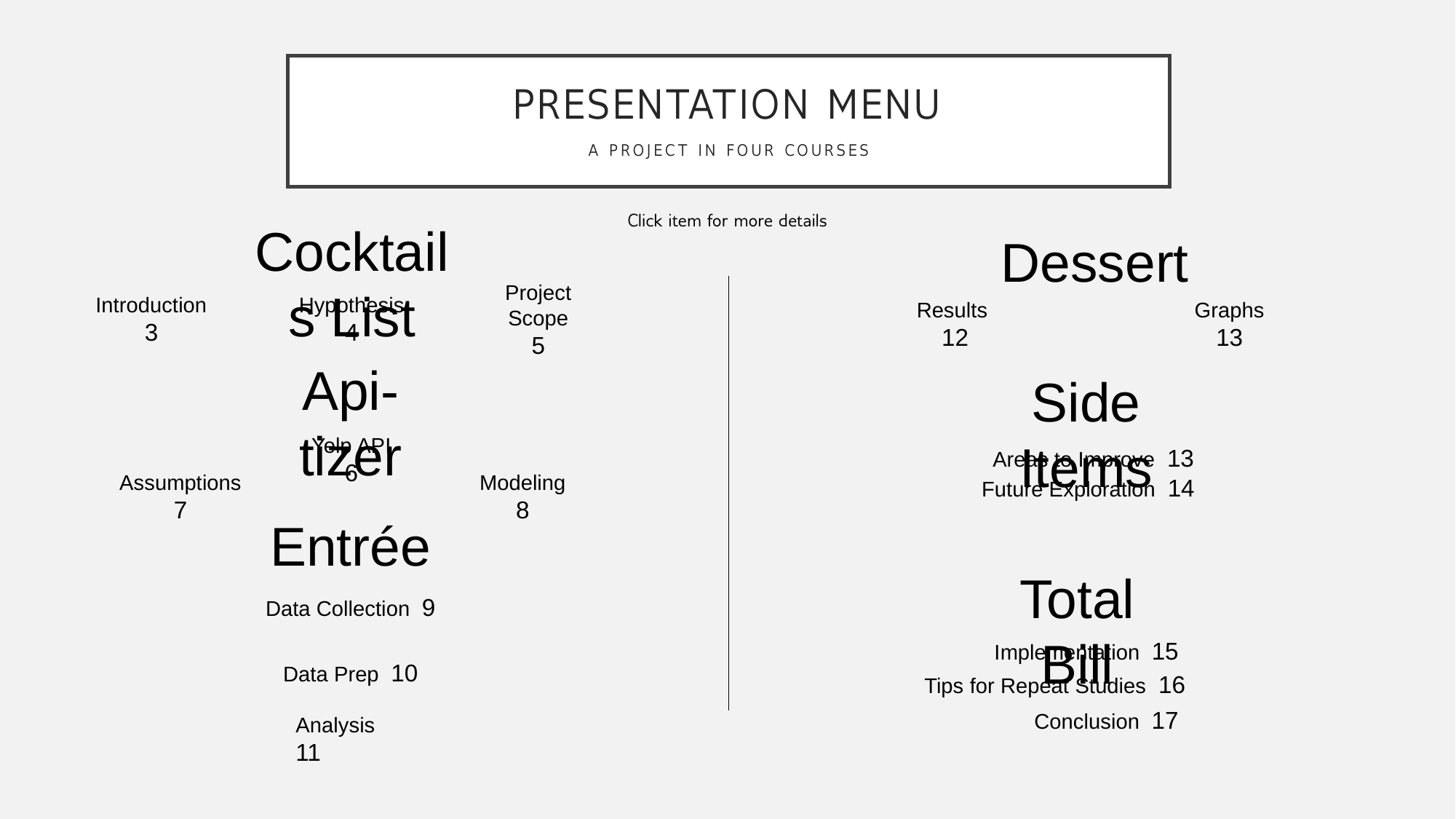

# Presentation menu A Project in four courses
Click item for more details
Cocktails List
Dessert
Hypothesis
4
Project Scope
5
Introduction
3
Results
12
Graphs
13
Api-tizer
Side Items
Yelp API
6
Areas to Improve  13
Assumptions
7
Modeling
8
Future Exploration  14
Entrée
Total Bill
Data Collection  9
Implementation  15
Data Prep  10
Tips for Repeat Studies  16
Conclusion  17
Analysis  11